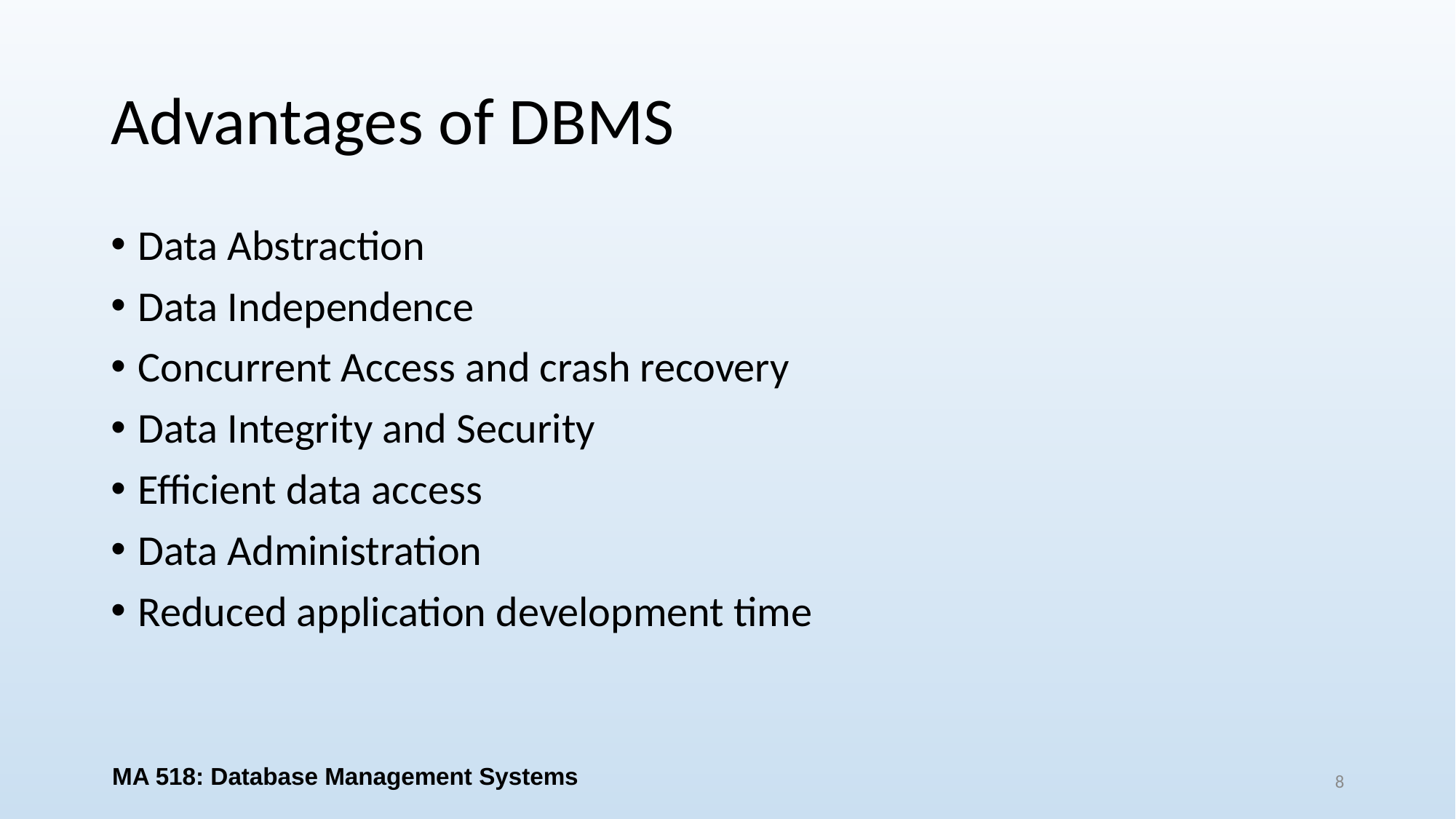

# Advantages of DBMS
Data Abstraction
Data Independence
Concurrent Access and crash recovery
Data Integrity and Security
Efficient data access
Data Administration
Reduced application development time
MA 518: Database Management Systems
8